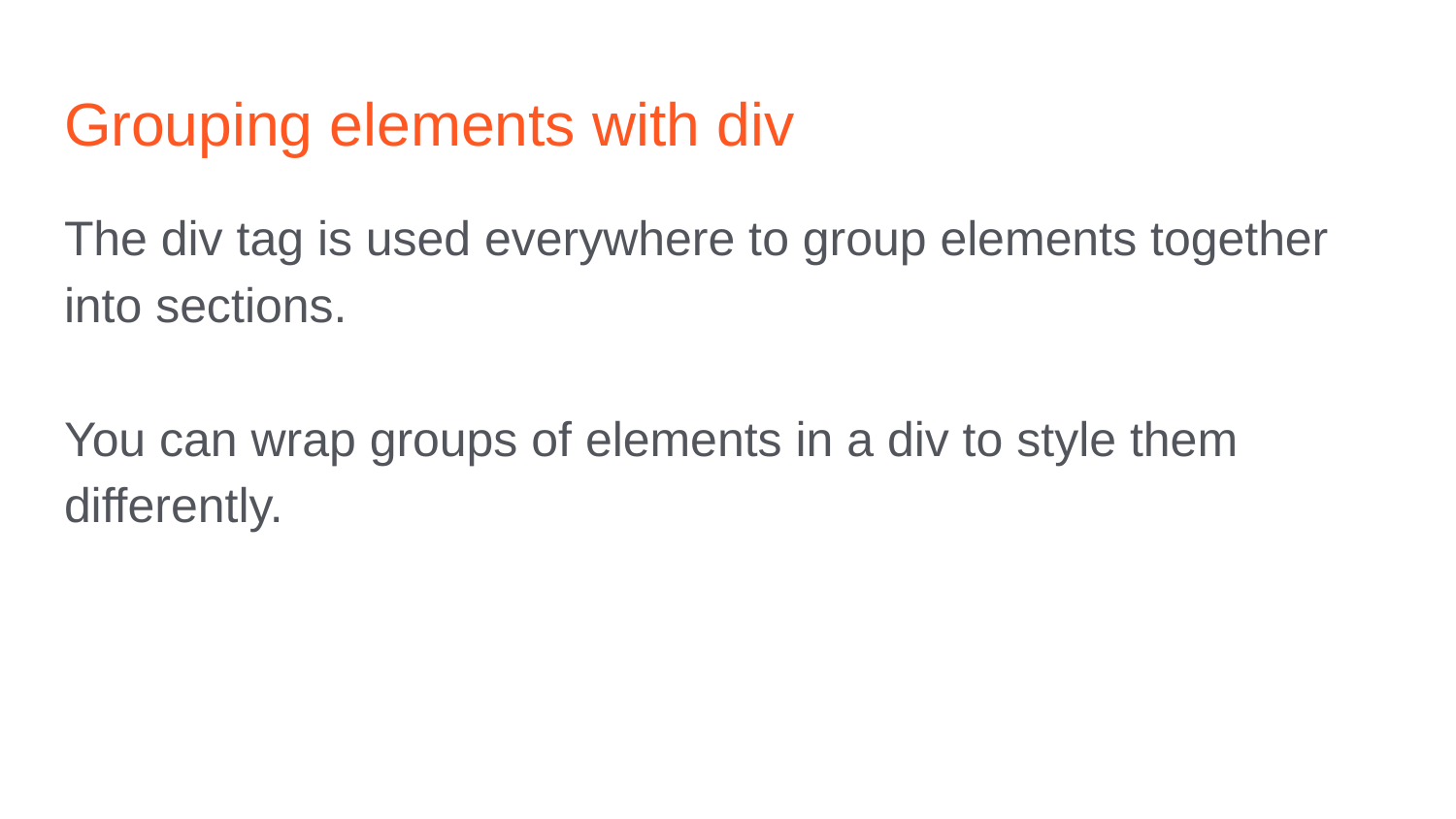

# Grouping elements with div

The div tag is used everywhere to group elements together into sections.

You can wrap groups of elements in a div to style them differently.